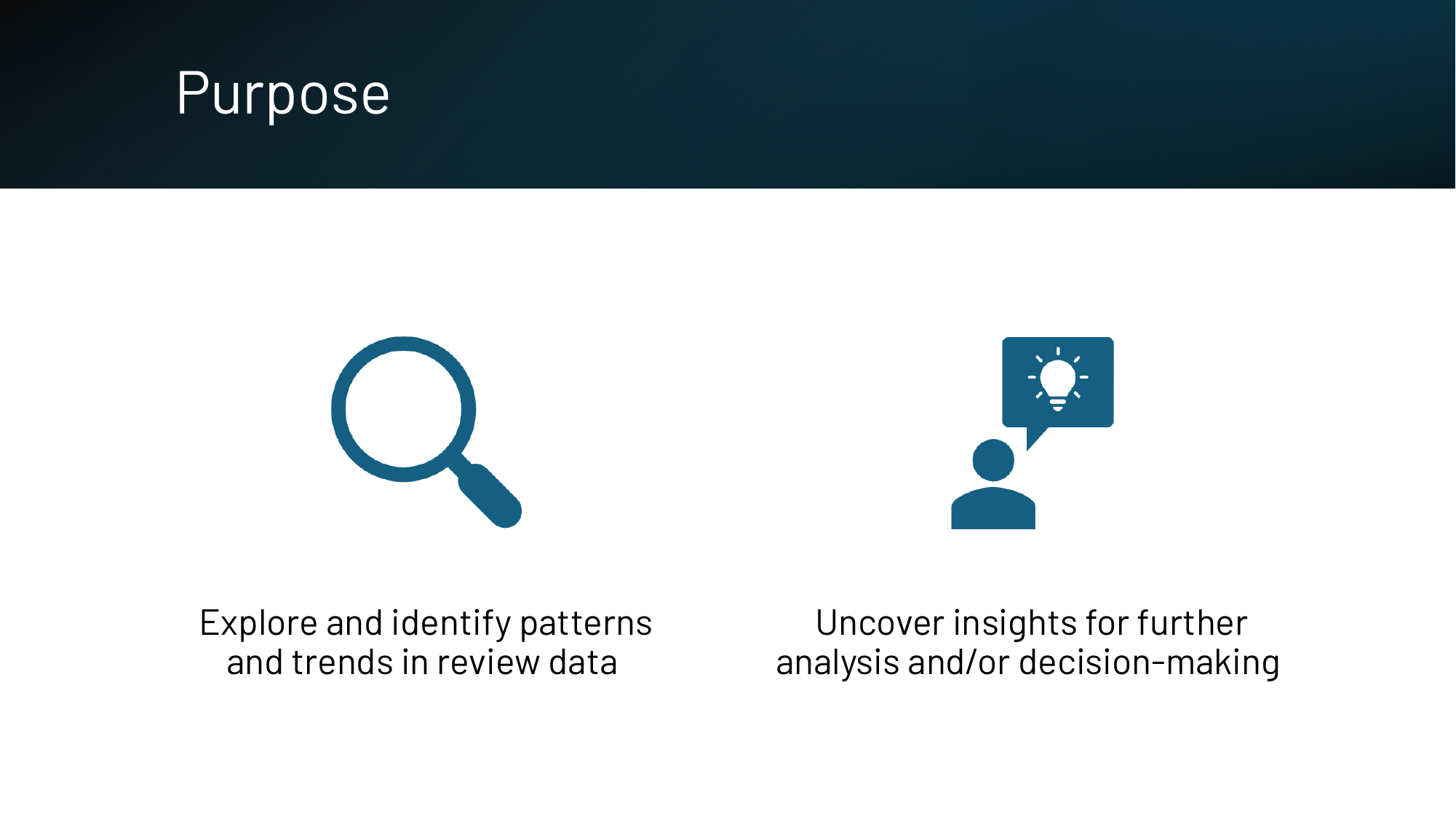

# Purpose
Explore and identify patterns and trends in review data
Uncover insights for further analysis and/or decision-making